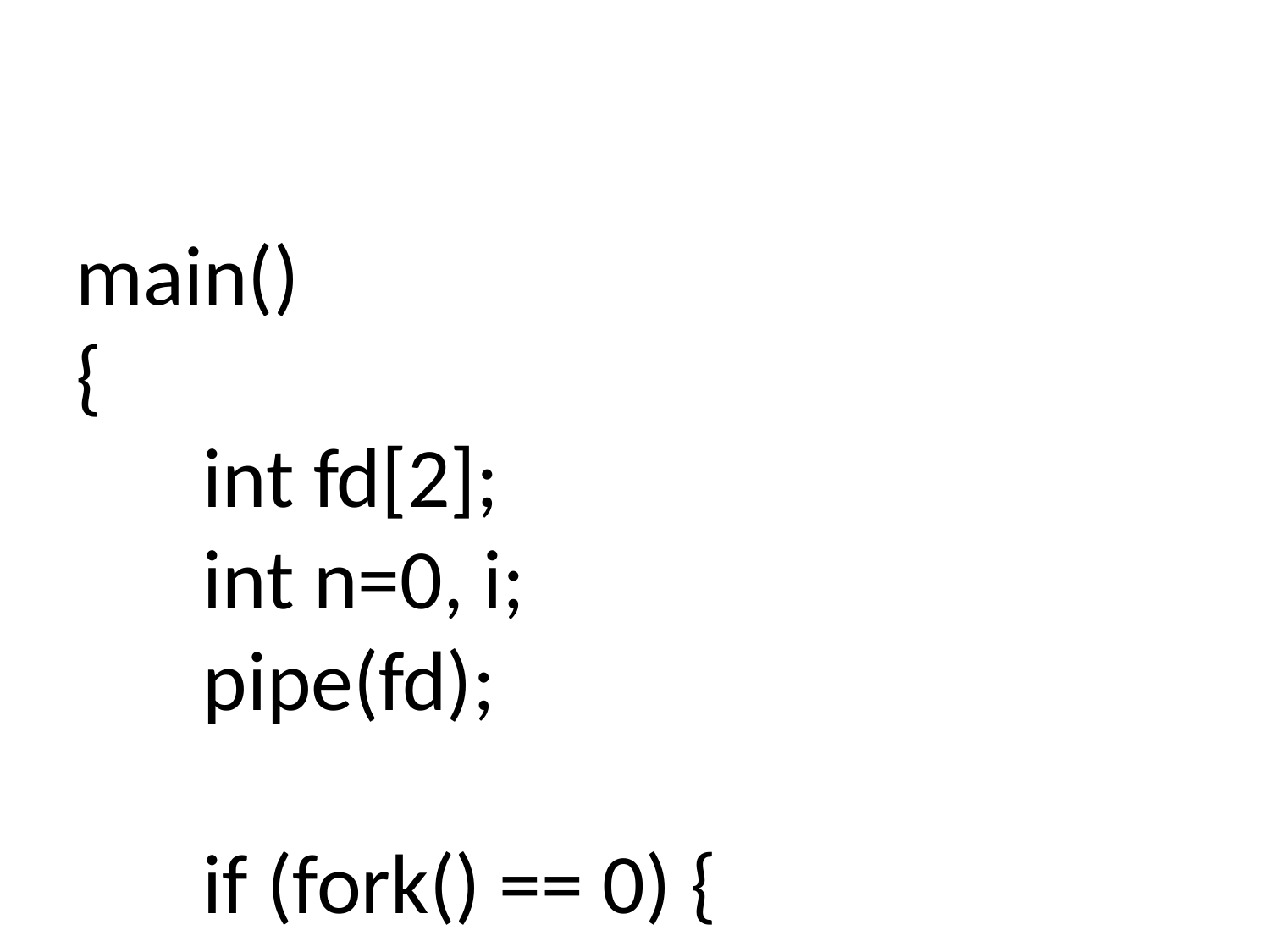

main()
{
	int fd[2];
	int n=0, i;
	pipe(fd);

	if (fork() == 0) {
		/* Child process */

		close(1) ;
		dup(fd[1]) ;
		close(fd[0]);
		for (i=0; i < 10; i++) {
			printf("%d\n",n);
			n++;
		}
	}
	else {
		close(0) ;
		dup(fd[0]) ;
		close(fd[1]);
		for (i=0; i < 10; i++) {
			scanf("%d",&n);
			printf("n = %d\n",n);
			sleep(1);
		}
	}
}